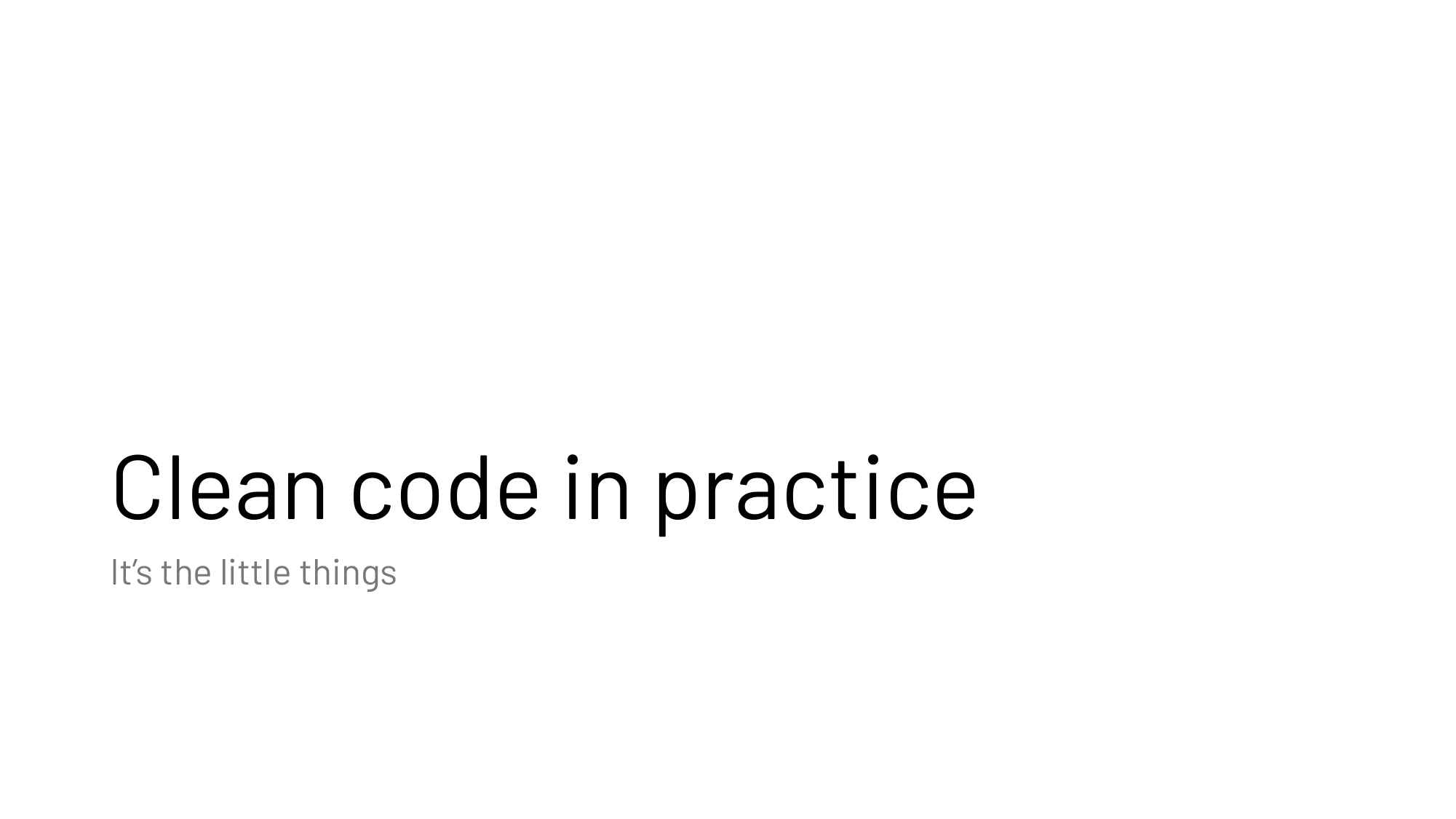

# Clean code in practice
It’s the little things